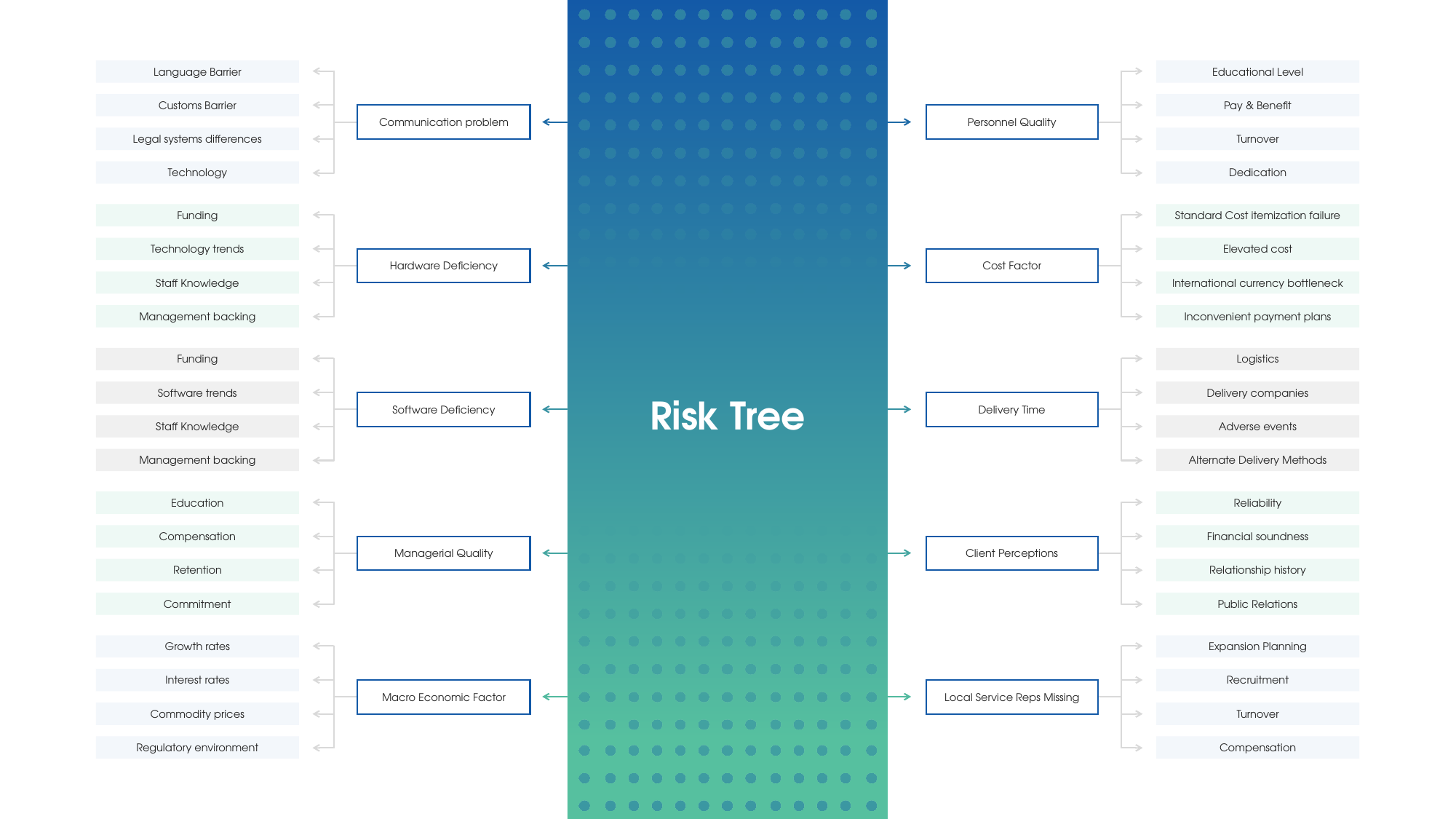

Language Barrier
Customs Barrier
Legal systems differences
Technology
Educational Level
Pay & Benefit
Turnover
Dedication
Communication problem
Personnel Quality
Funding
Technology trends
Staff Knowledge
Management backing
Standard Cost itemization failure
Elevated cost
International currency bottleneck
Inconvenient payment plans
Hardware Deficiency
Cost Factor
Funding
Software trends
Staff Knowledge
Management backing
Logistics
Delivery companies
Adverse events
Alternate Delivery Methods
Risk Tree
Software Deficiency
Delivery Time
Education
Compensation
Retention
Commitment
Reliability
Financial soundness
Relationship history
Public Relations

Managerial Quality
Client Perceptions
Growth rates
Interest rates
Commodity prices
Regulatory environment
Expansion Planning
Recruitment
Turnover
Compensation
Macro Economic Factor
Local Service Reps Missing